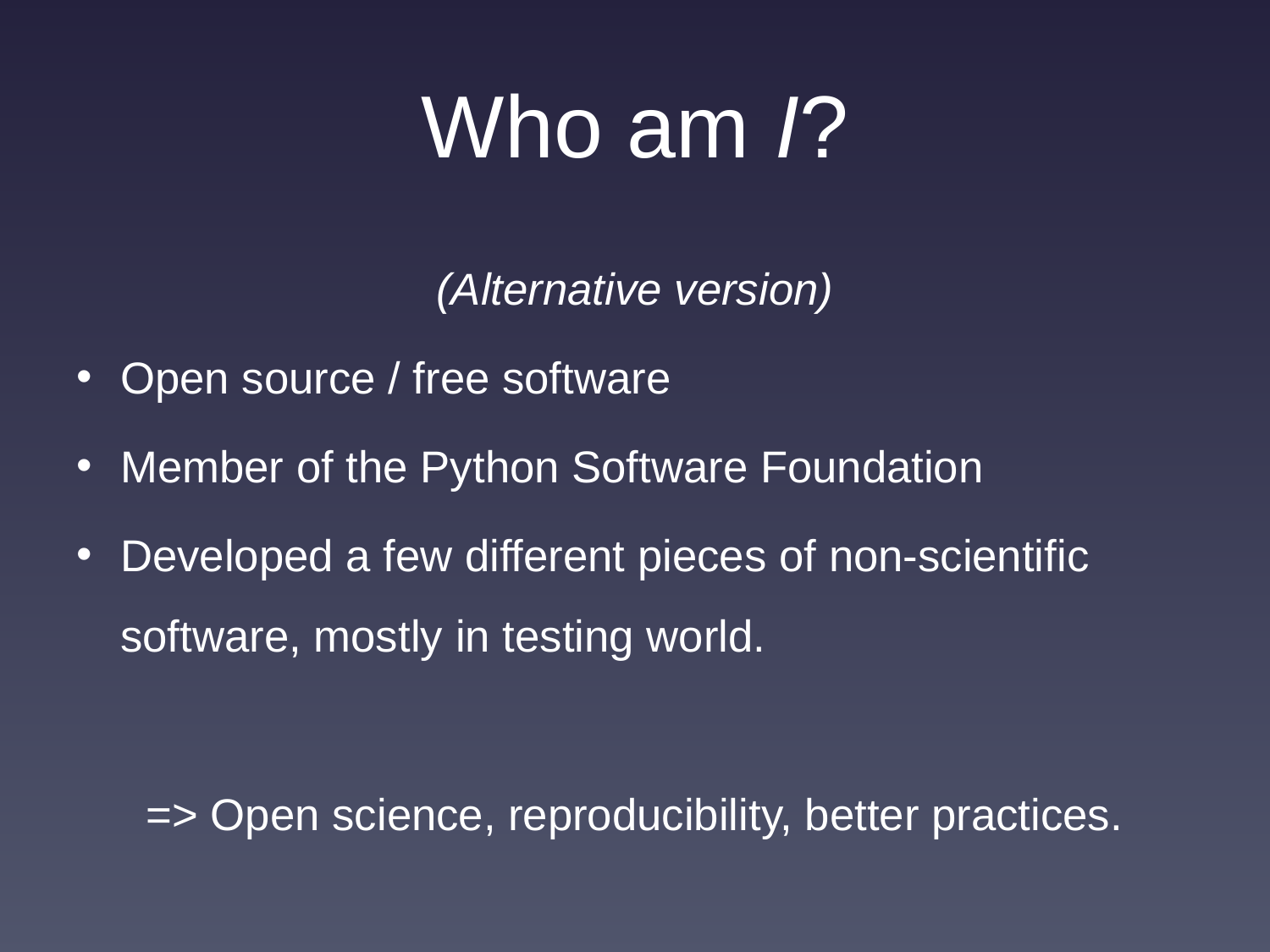

# Who am I?
(Alternative version)
Open source / free software
Member of the Python Software Foundation
Developed a few different pieces of non-scientific software, mostly in testing world.

=> Open science, reproducibility, better practices.